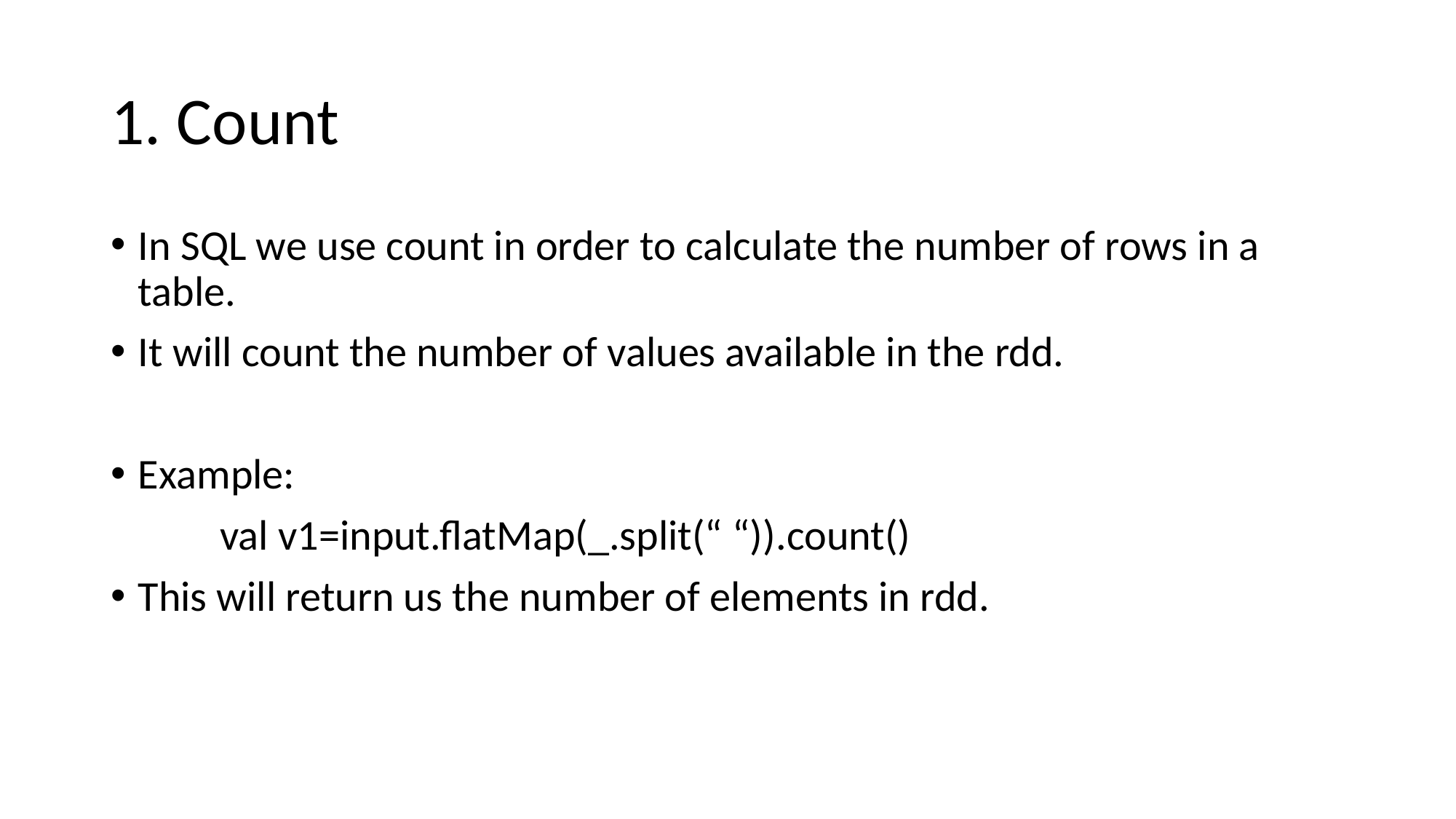

# 1. Count
In SQL we use count in order to calculate the number of rows in a table.
It will count the number of values available in the rdd.

Example:
	val v1=input.flatMap(_.split(“ “)).count()
This will return us the number of elements in rdd.